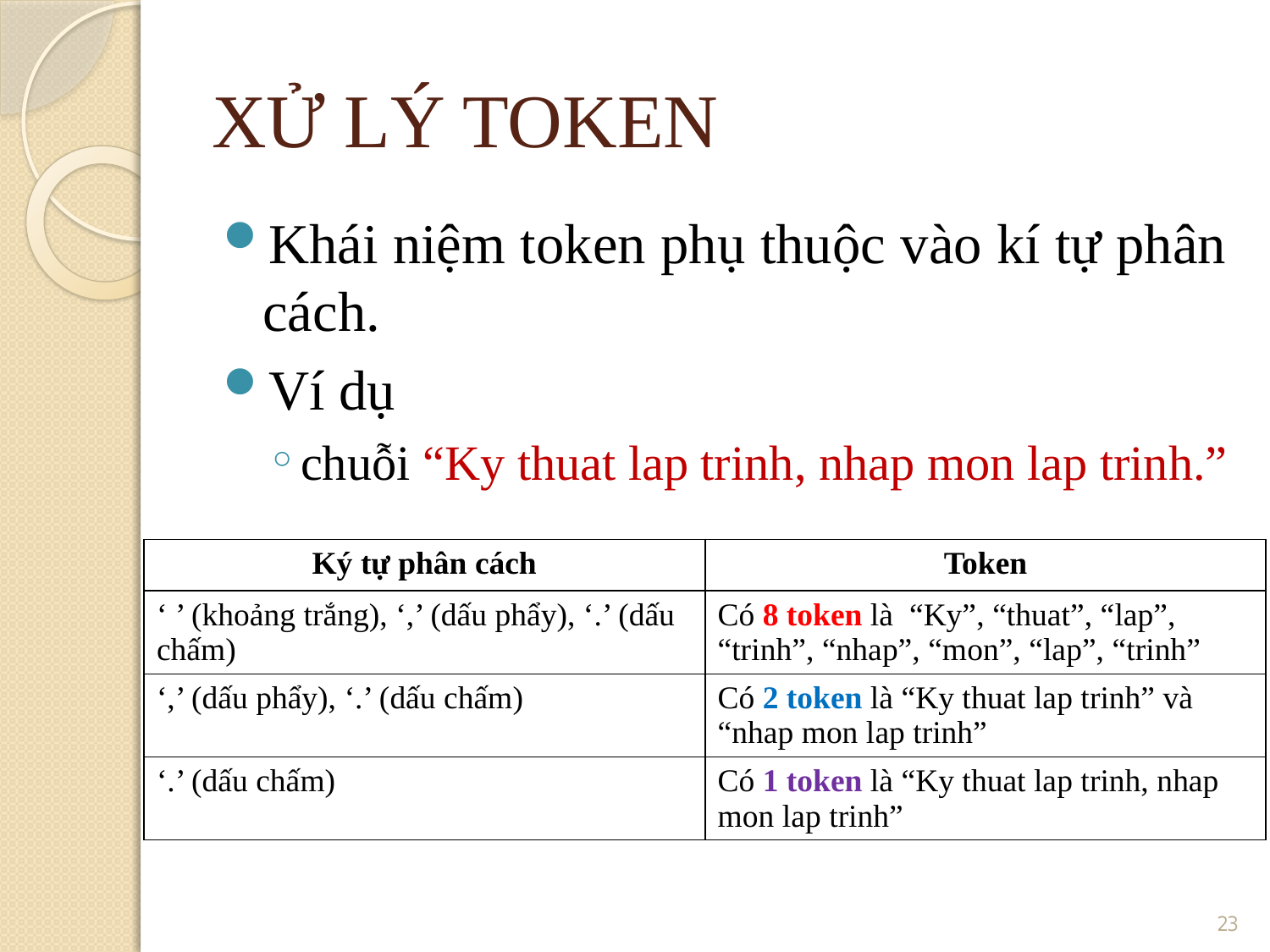

XỬ LÝ TOKEN
Khái niệm token phụ thuộc vào kí tự phân cách.
Ví dụ
chuỗi “Ky thuat lap trinh, nhap mon lap trinh.”
| Ký tự phân cách | Token |
| --- | --- |
| ‘ ’ (khoảng trắng), ‘,’ (dấu phẩy), ‘.’ (dấu chấm) | Có 8 token là “Ky”, “thuat”, “lap”, “trinh”, “nhap”, “mon”, “lap”, “trinh” |
| ‘,’ (dấu phẩy), ‘.’ (dấu chấm) | Có 2 token là “Ky thuat lap trinh” và “nhap mon lap trinh” |
| ‘.’ (dấu chấm) | Có 1 token là “Ky thuat lap trinh, nhap mon lap trinh” |
23